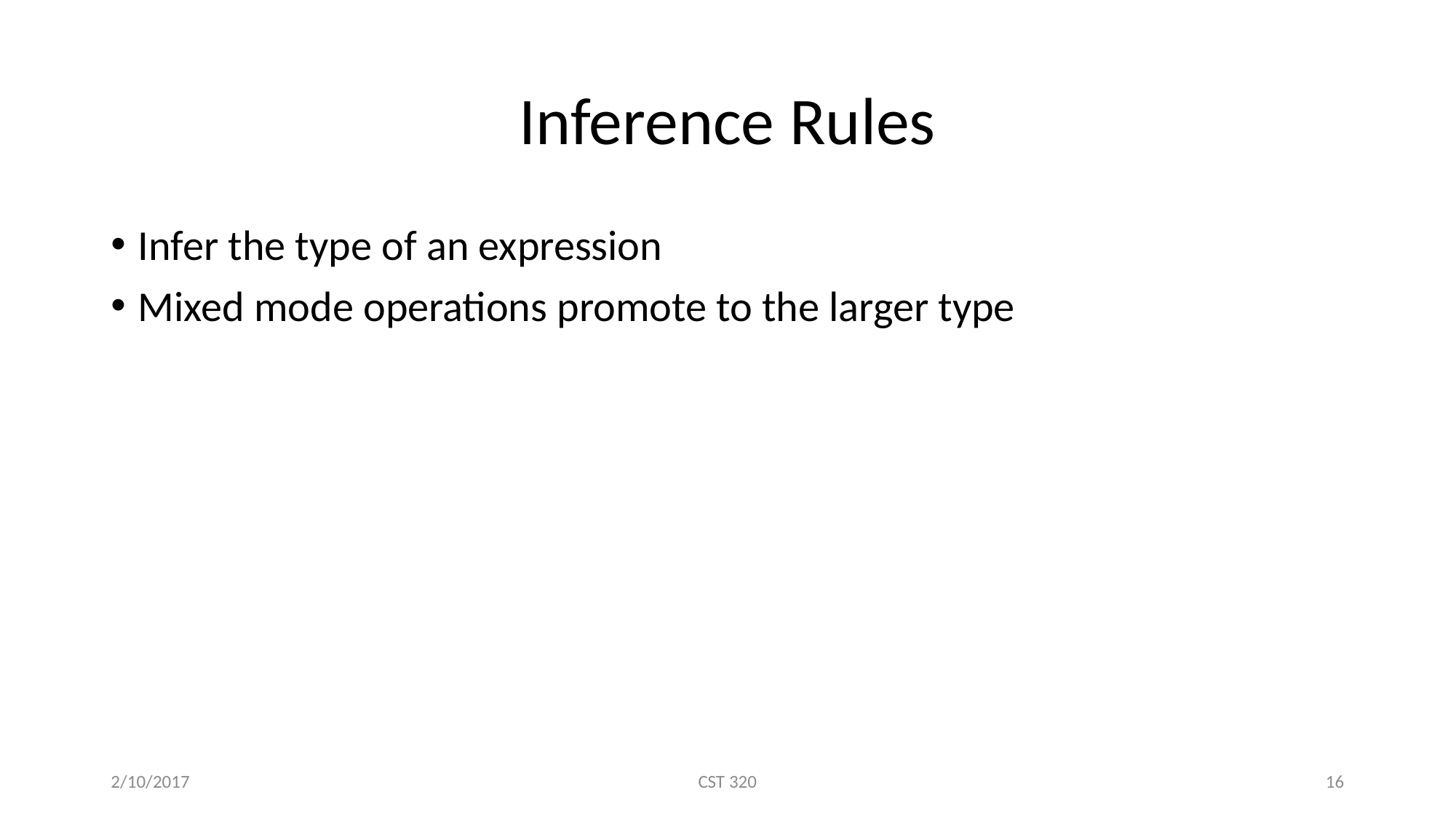

# Inference Rules
Infer the type of an expression
Mixed mode operations promote to the larger type

2/10/2017
CST 320
16